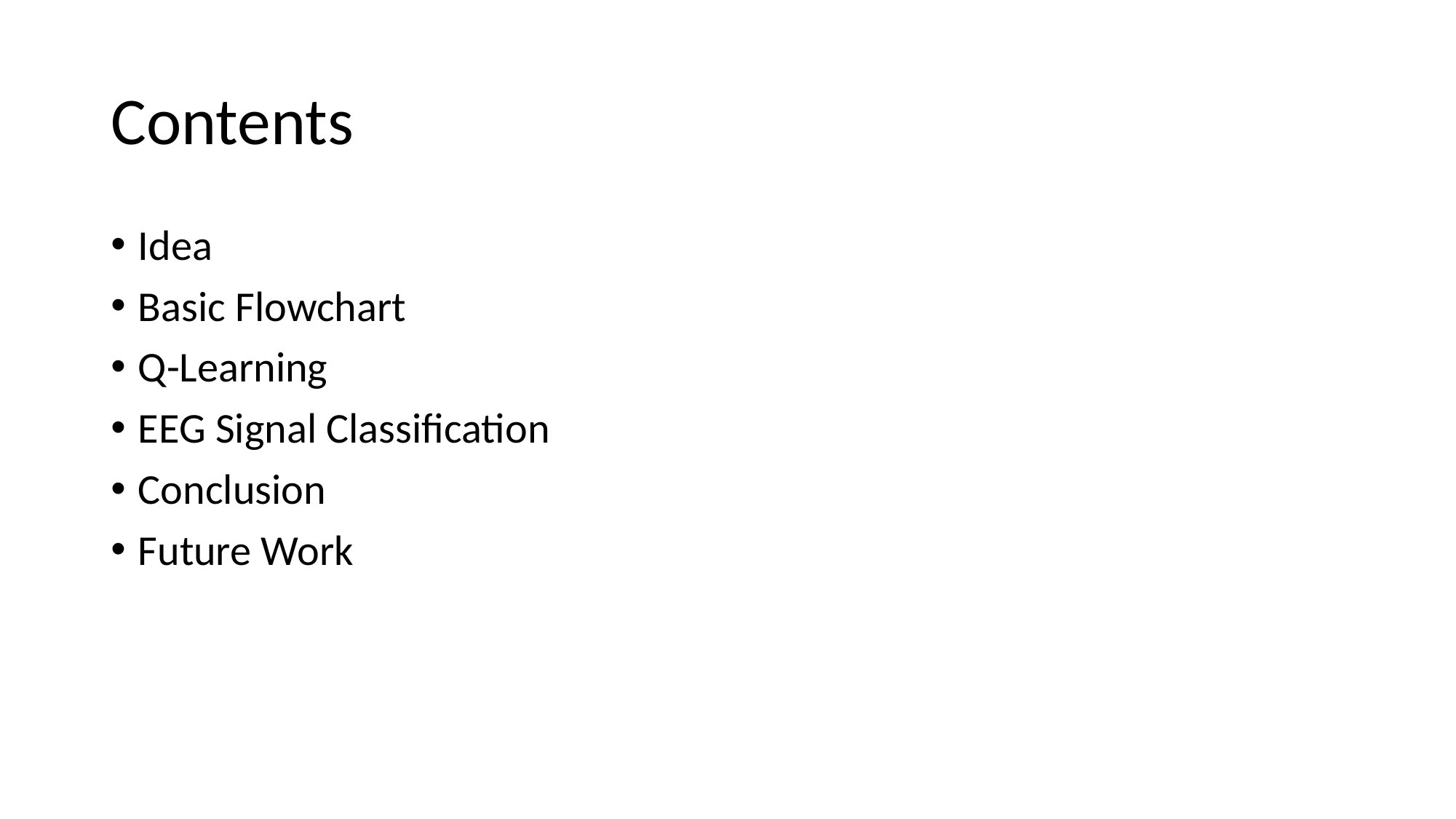

# Contents
Idea
Basic Flowchart
Q-Learning
EEG Signal Classification
Conclusion
Future Work